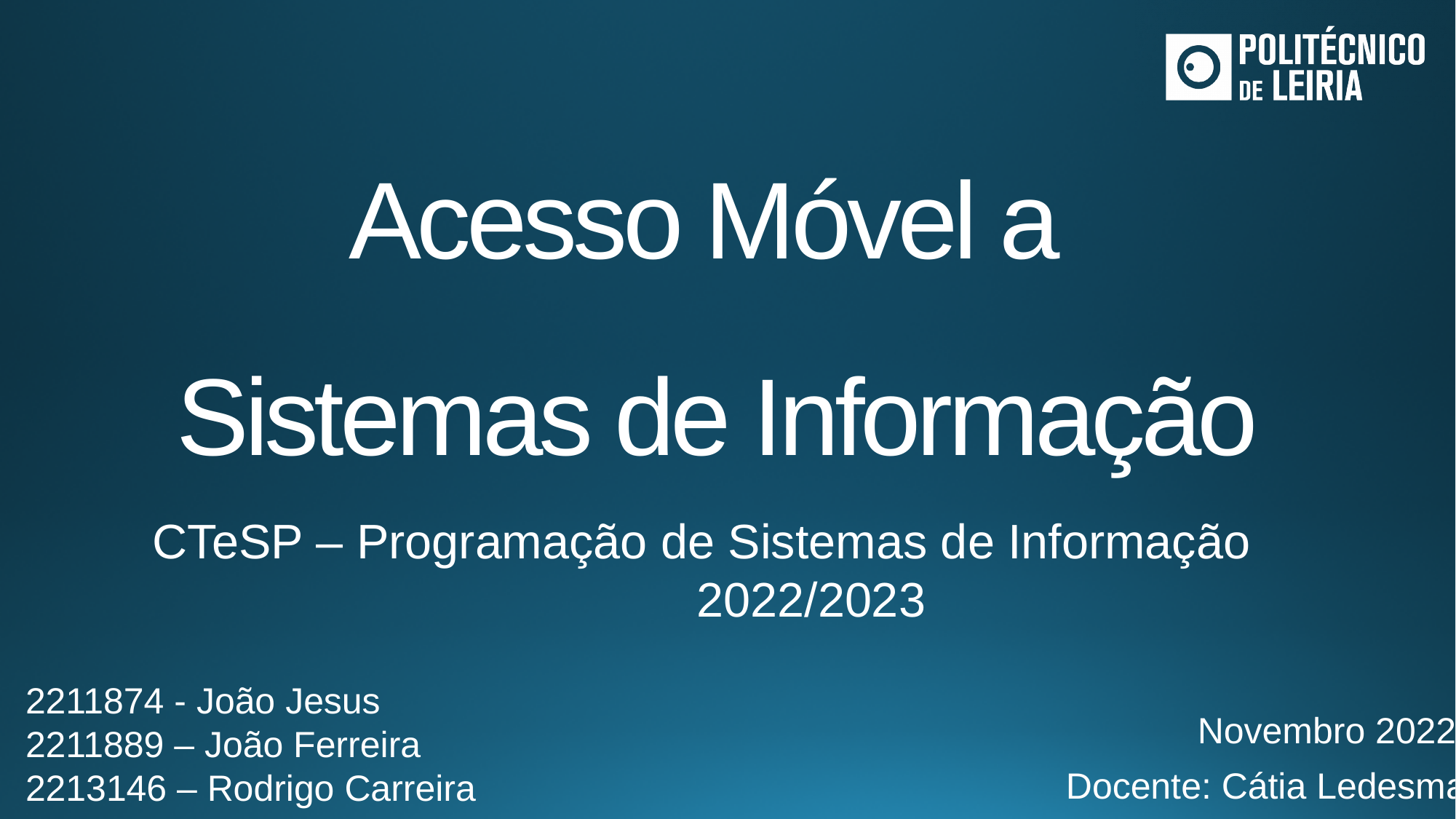

# Acesso Móvel a Sistemas de Informação
CTeSP – Programação de Sistemas de Informação		2022/2023
2211874 - João Jesus
2211889 – João Ferreira
2213146 – Rodrigo Carreira
Novembro 2022
Docente: Cátia Ledesma